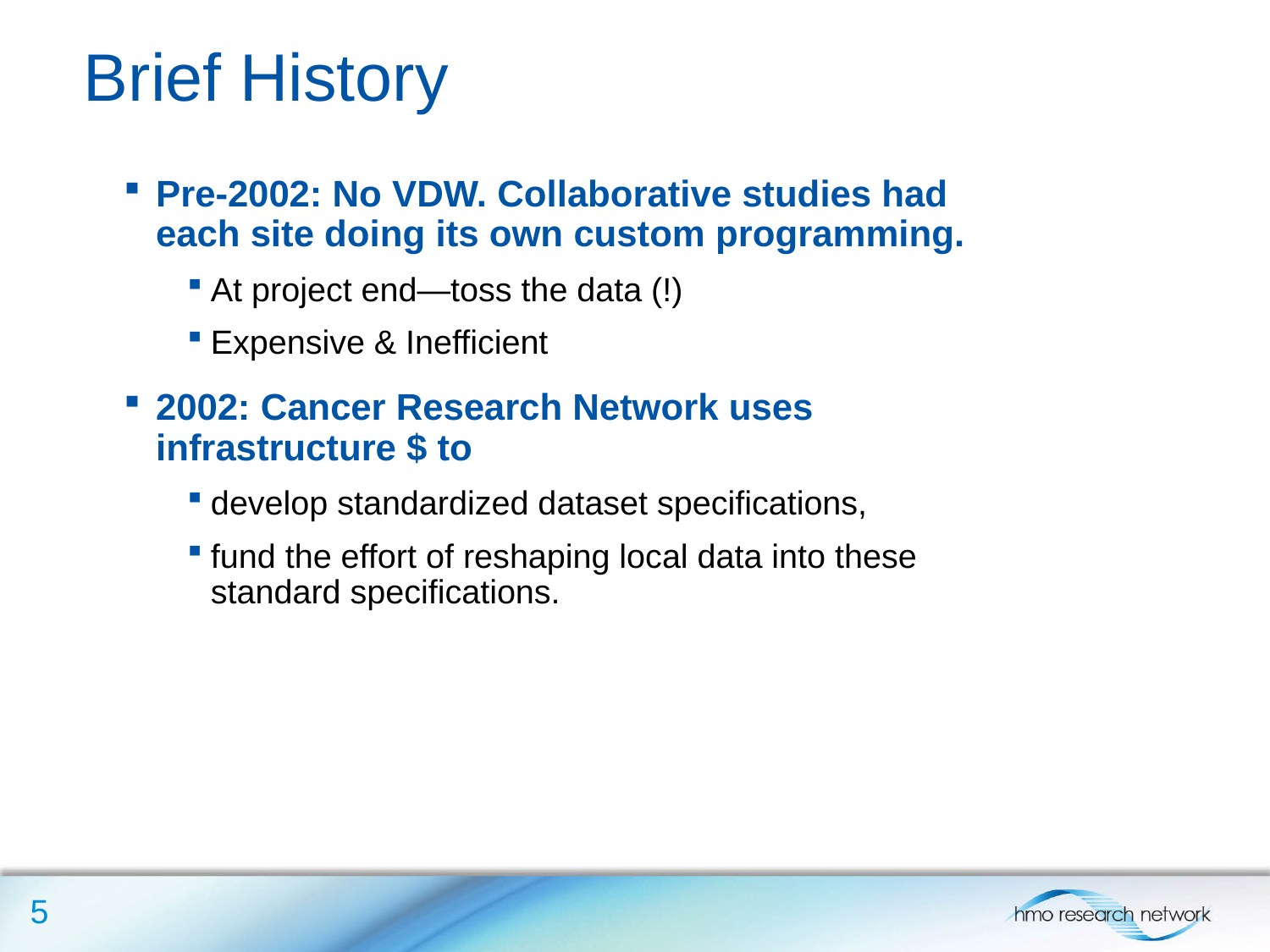

Brief History
Pre-2002: No VDW. Collaborative studies had each site doing its own custom programming.
At project end—toss the data (!)
Expensive & Inefficient
2002: Cancer Research Network uses infrastructure $ to
develop standardized dataset specifications,
fund the effort of reshaping local data into these standard specifications.